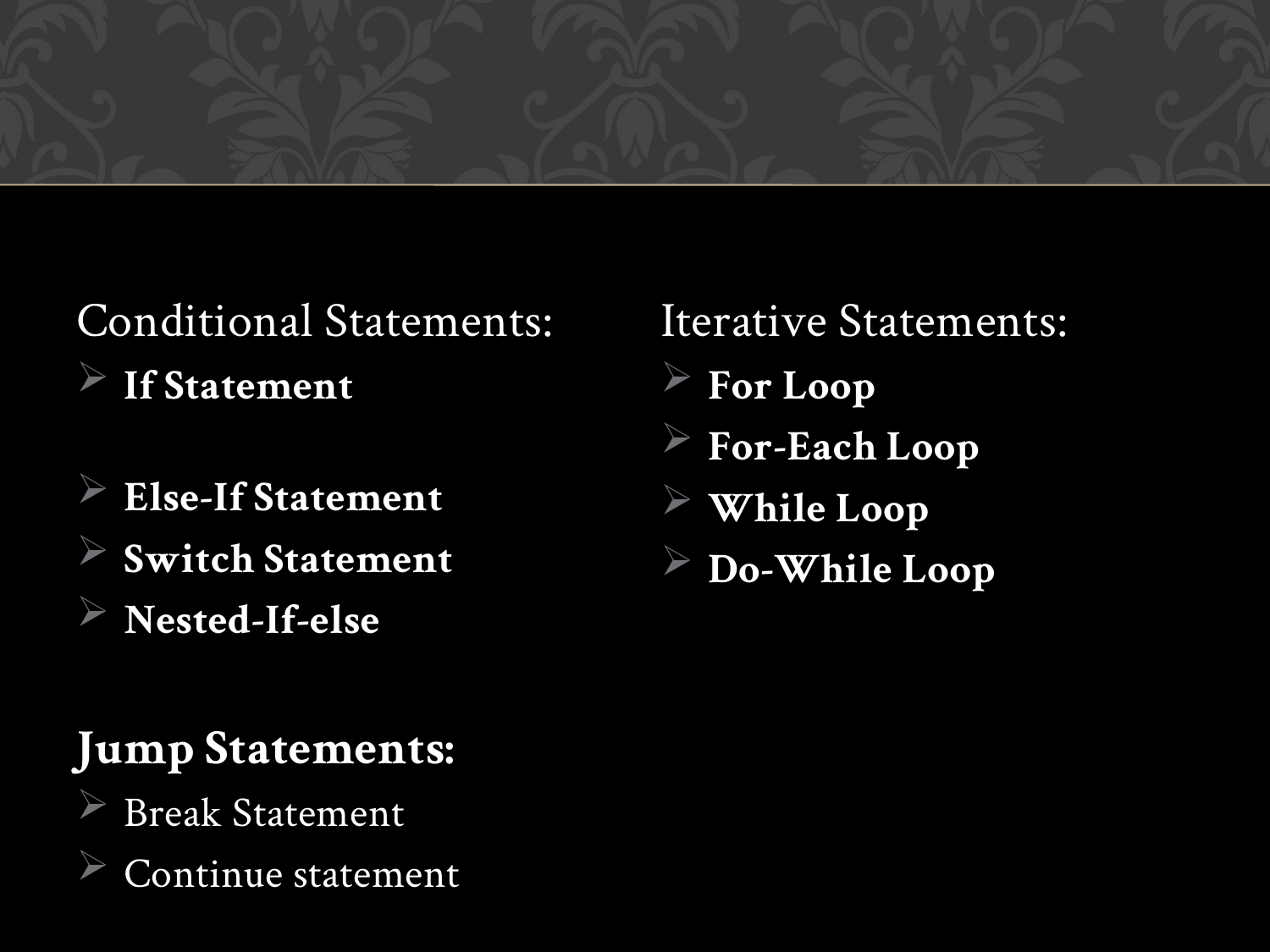

#
Conditional Statements:
If Statement
Else-If Statement
Switch Statement
Nested-If-else

Jump Statements:
Break Statement
Continue statement
Iterative Statements:
For Loop
For-Each Loop
While Loop
Do-While Loop